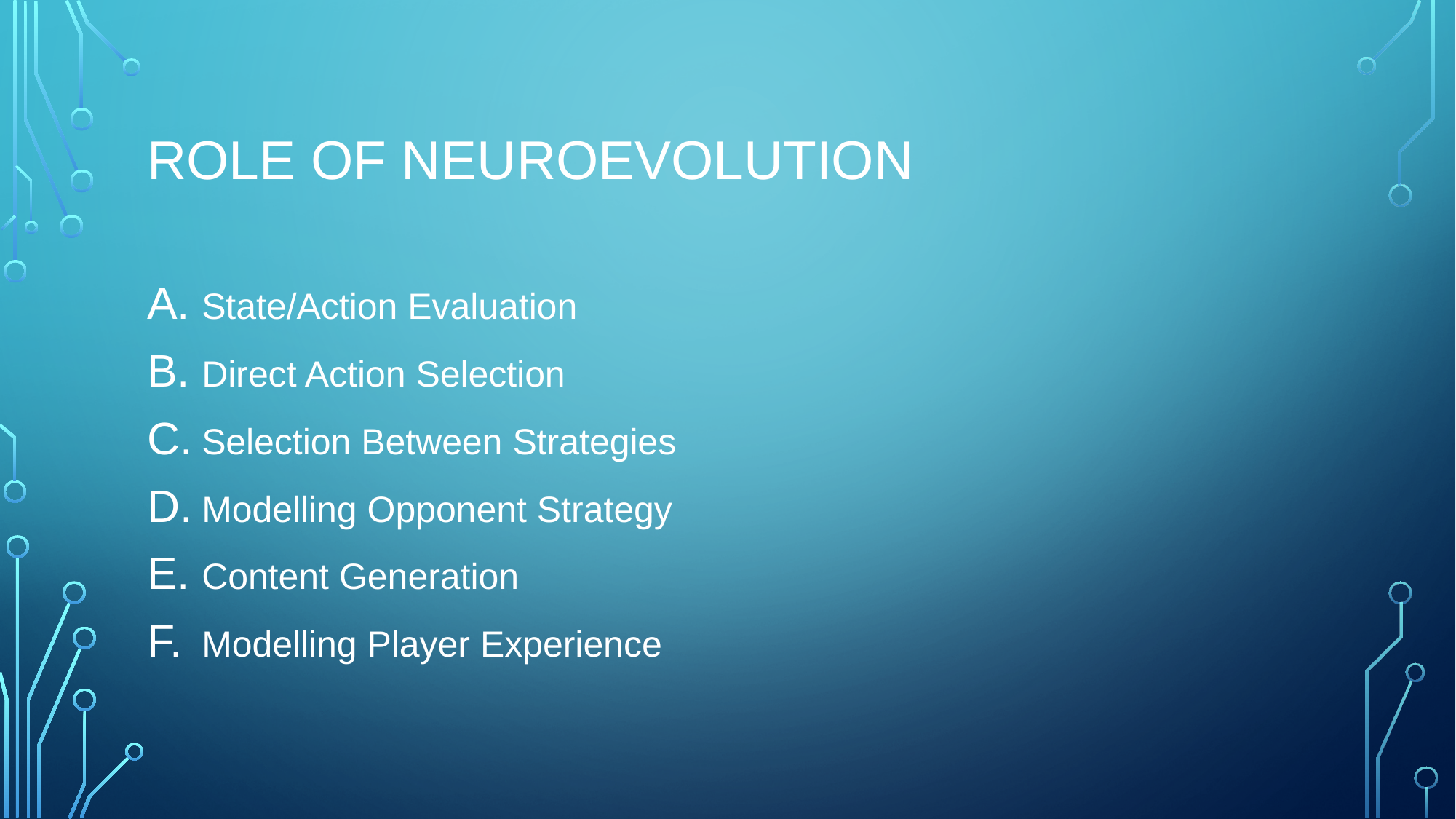

# Role of neuroevolution
State/Action Evaluation
Direct Action Selection
Selection Between Strategies
Modelling Opponent Strategy
Content Generation
Modelling Player Experience